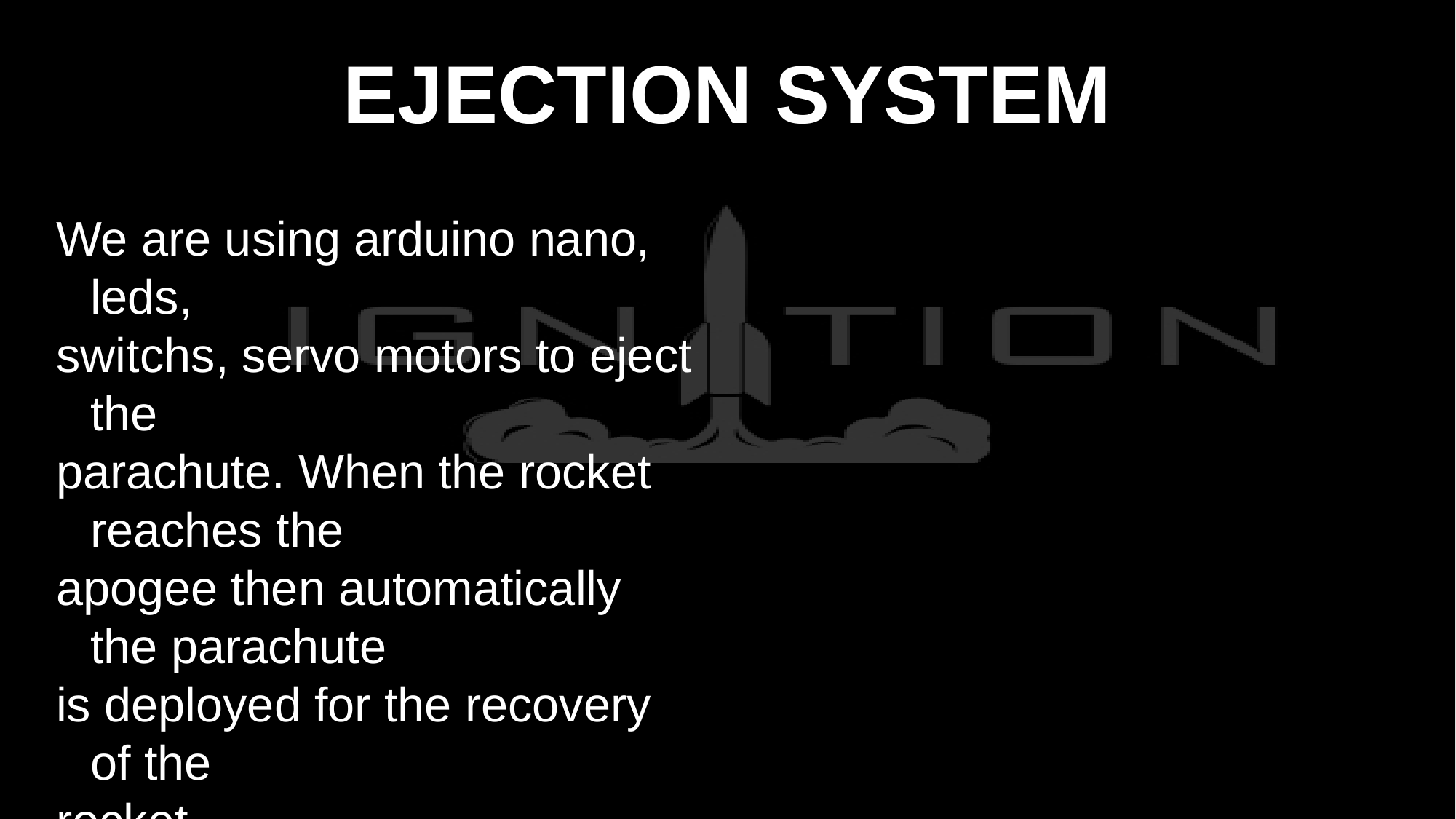

EJECTION SYSTEM
#
We are using arduino nano, leds,
switchs, servo motors to eject the
parachute. When the rocket reaches the
apogee then automatically the parachute
is deployed for the recovery of the
rocket.